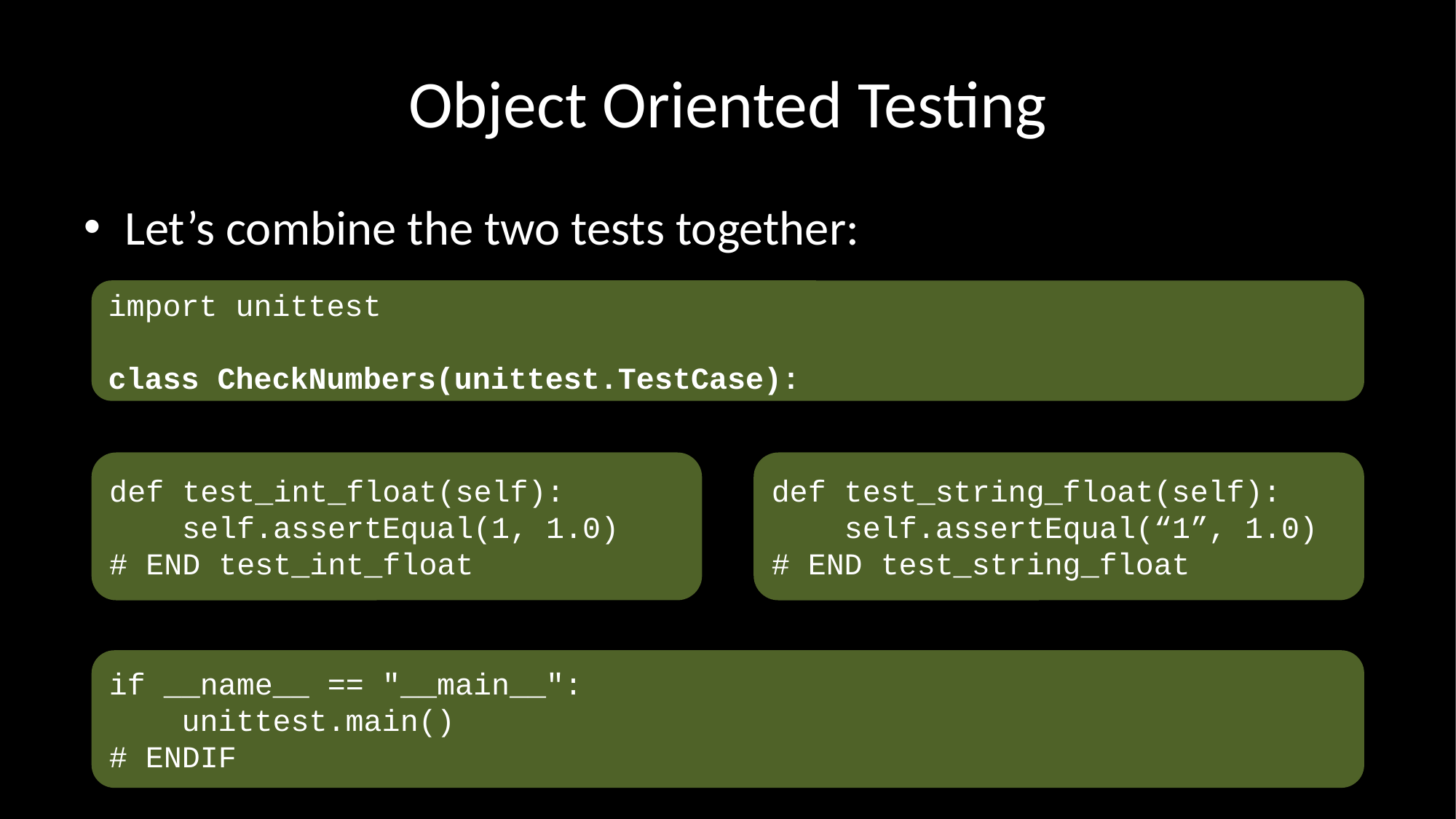

# Object Oriented Testing
Let’s combine the two tests together:

import unittest

class CheckNumbers(unittest.TestCase):
def test_int_float(self):
    self.assertEqual(1, 1.0)
# END test_int_float
def test_string_float(self):
    self.assertEqual(“1”, 1.0)
# END test_string_float
if __name__ == "__main__":
    unittest.main()
# ENDIF